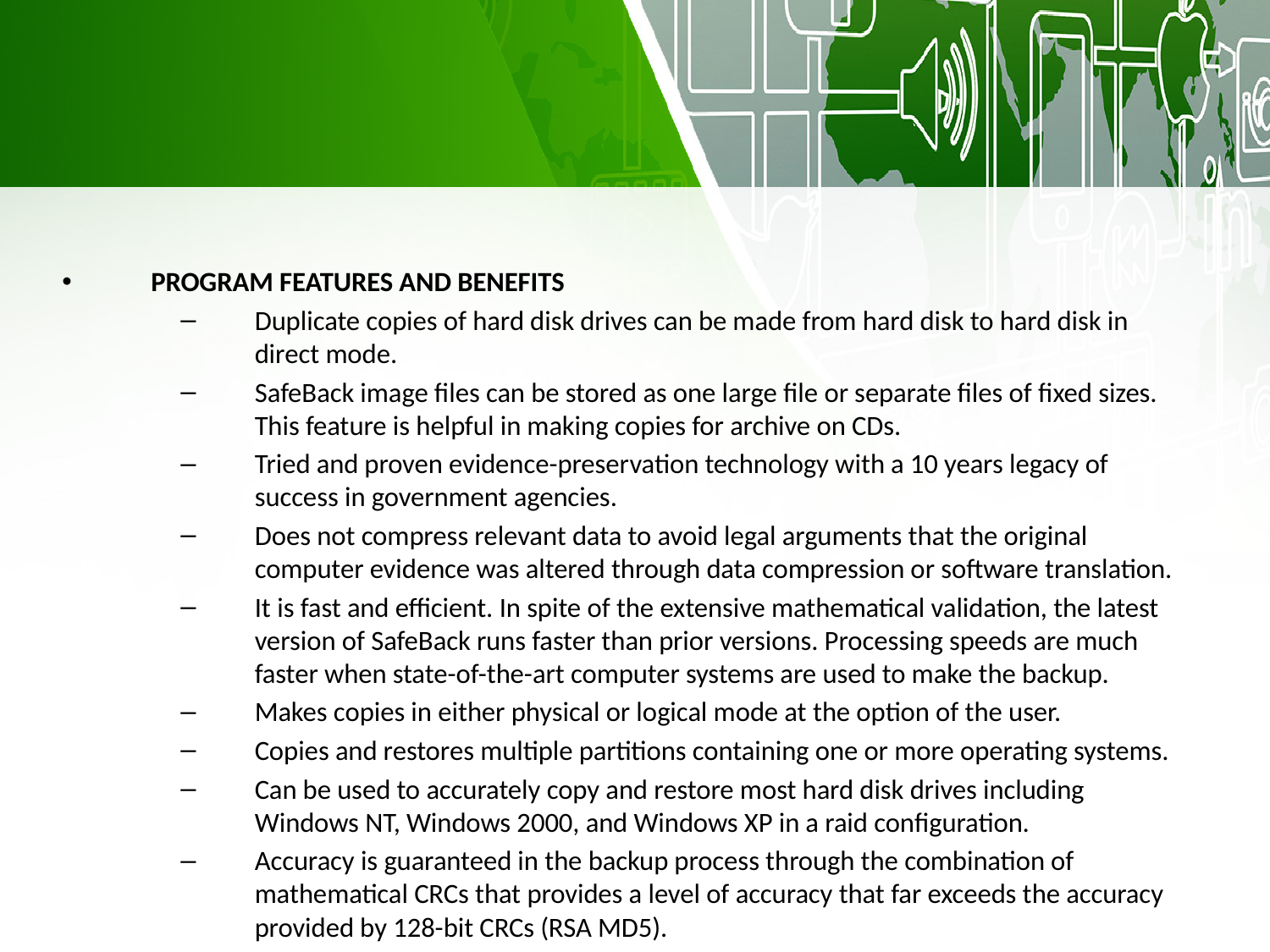

PROGRAM FEATURES AND BENEFITS
Duplicate copies of hard disk drives can be made from hard disk to hard disk in direct mode.
SafeBack image files can be stored as one large file or separate files of fixed sizes. This feature is helpful in making copies for archive on CDs.
Tried and proven evidence-preservation technology with a 10 years legacy of success in government agencies.
Does not compress relevant data to avoid legal arguments that the original computer evidence was altered through data compression or software translation.
It is fast and efficient. In spite of the extensive mathematical validation, the latest version of SafeBack runs faster than prior versions. Processing speeds are much faster when state-of-the-art computer systems are used to make the backup.
Makes copies in either physical or logical mode at the option of the user.
Copies and restores multiple partitions containing one or more operating systems.
Can be used to accurately copy and restore most hard disk drives including Windows NT, Windows 2000, and Windows XP in a raid configuration.
Accuracy is guaranteed in the backup process through the combination of mathematical CRCs that provides a level of accuracy that far exceeds the accuracy provided by 128-bit CRCs (RSA MD5).
Writes to SCSI tape backup units or hard disk drives at the option of the user.